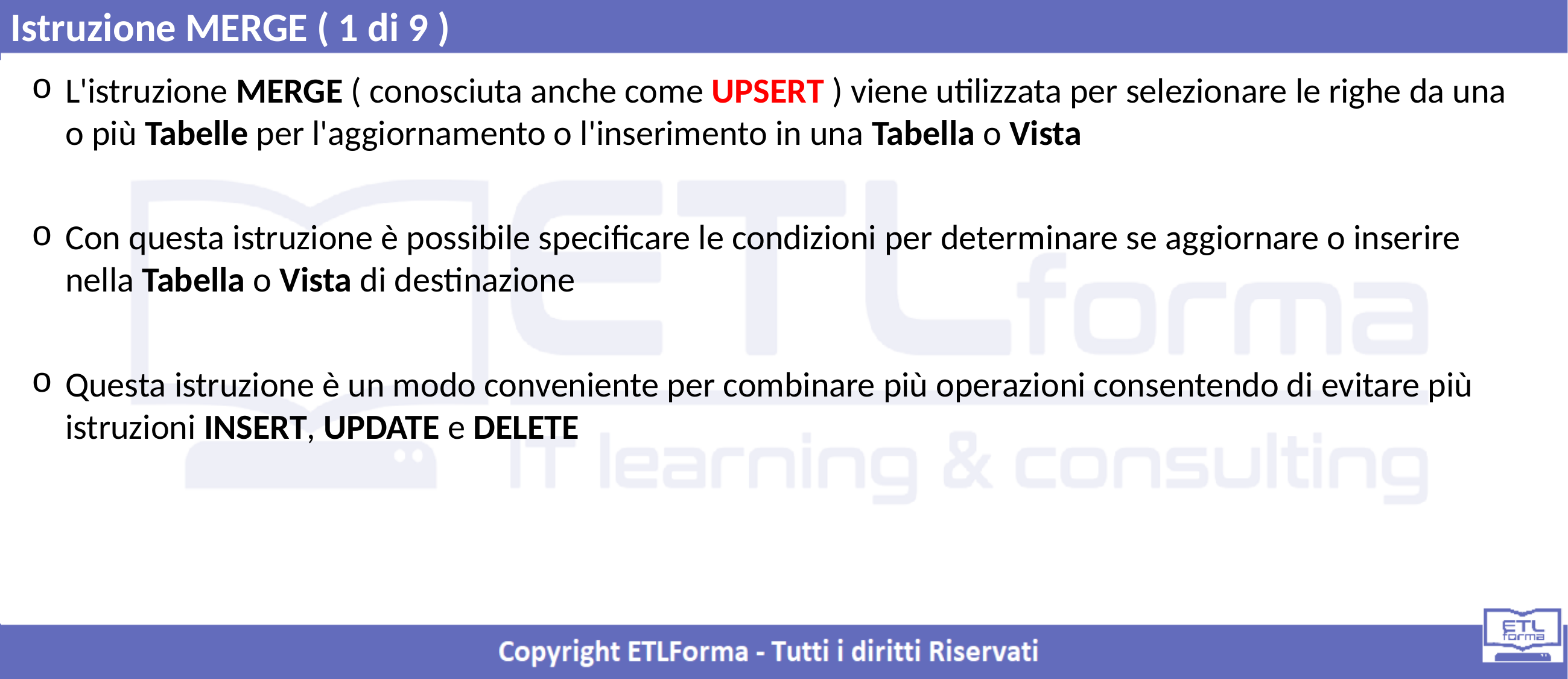

Istruzione MERGE ( 1 di 9 )
L'istruzione MERGE ( conosciuta anche come UPSERT ) viene utilizzata per selezionare le righe da una o più Tabelle per l'aggiornamento o l'inserimento in una Tabella o Vista

Con questa istruzione è possibile specificare le condizioni per determinare se aggiornare o inserire nella Tabella o Vista di destinazione

Questa istruzione è un modo conveniente per combinare più operazioni consentendo di evitare più istruzioni INSERT, UPDATE e DELETE